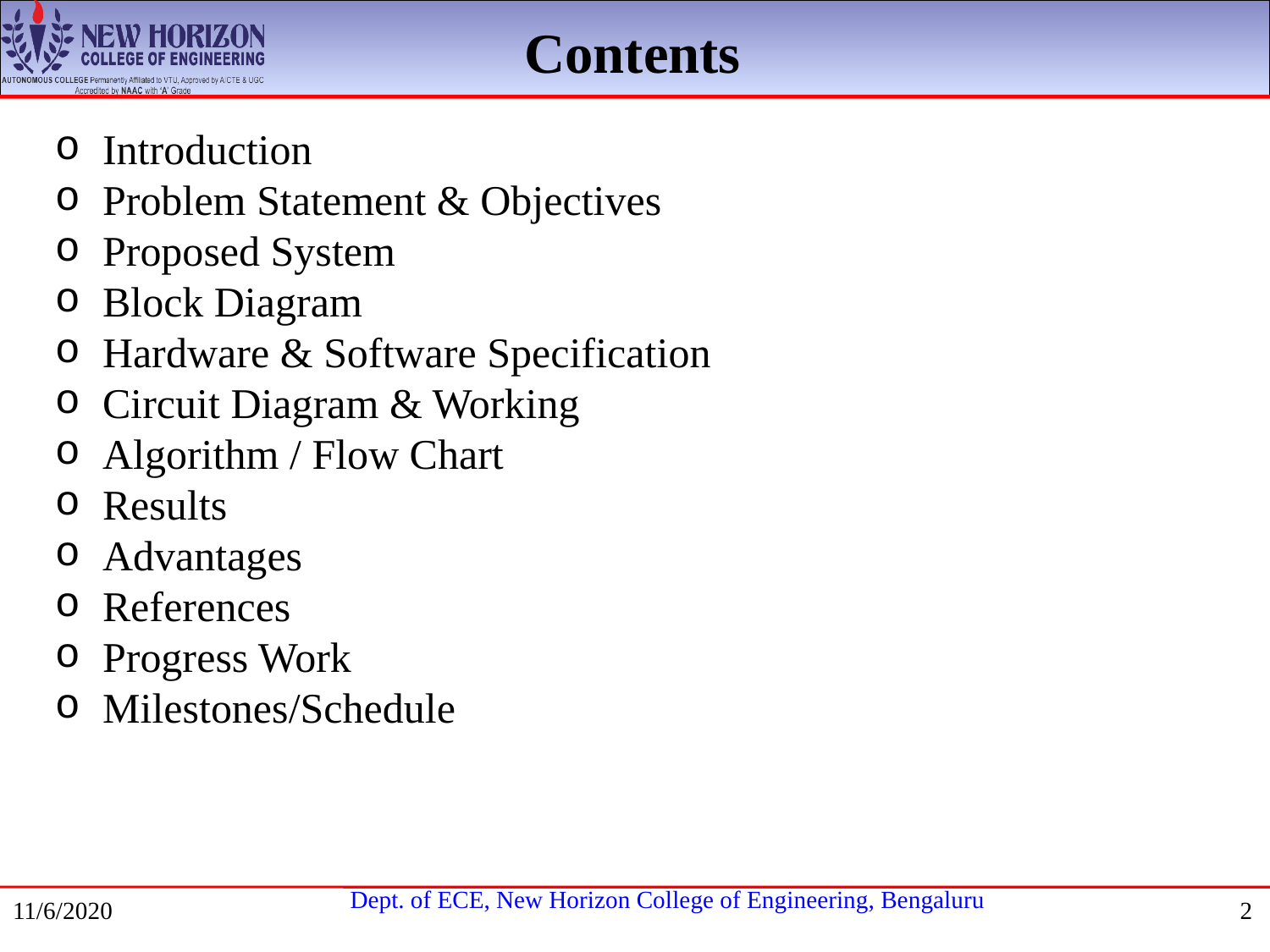

Contents
Introduction
Problem Statement & Objectives
Proposed System
Block Diagram
Hardware & Software Specification
Circuit Diagram & Working
Algorithm / Flow Chart
Results
Advantages
References
Progress Work
Milestones/Schedule
11/6/2020
2